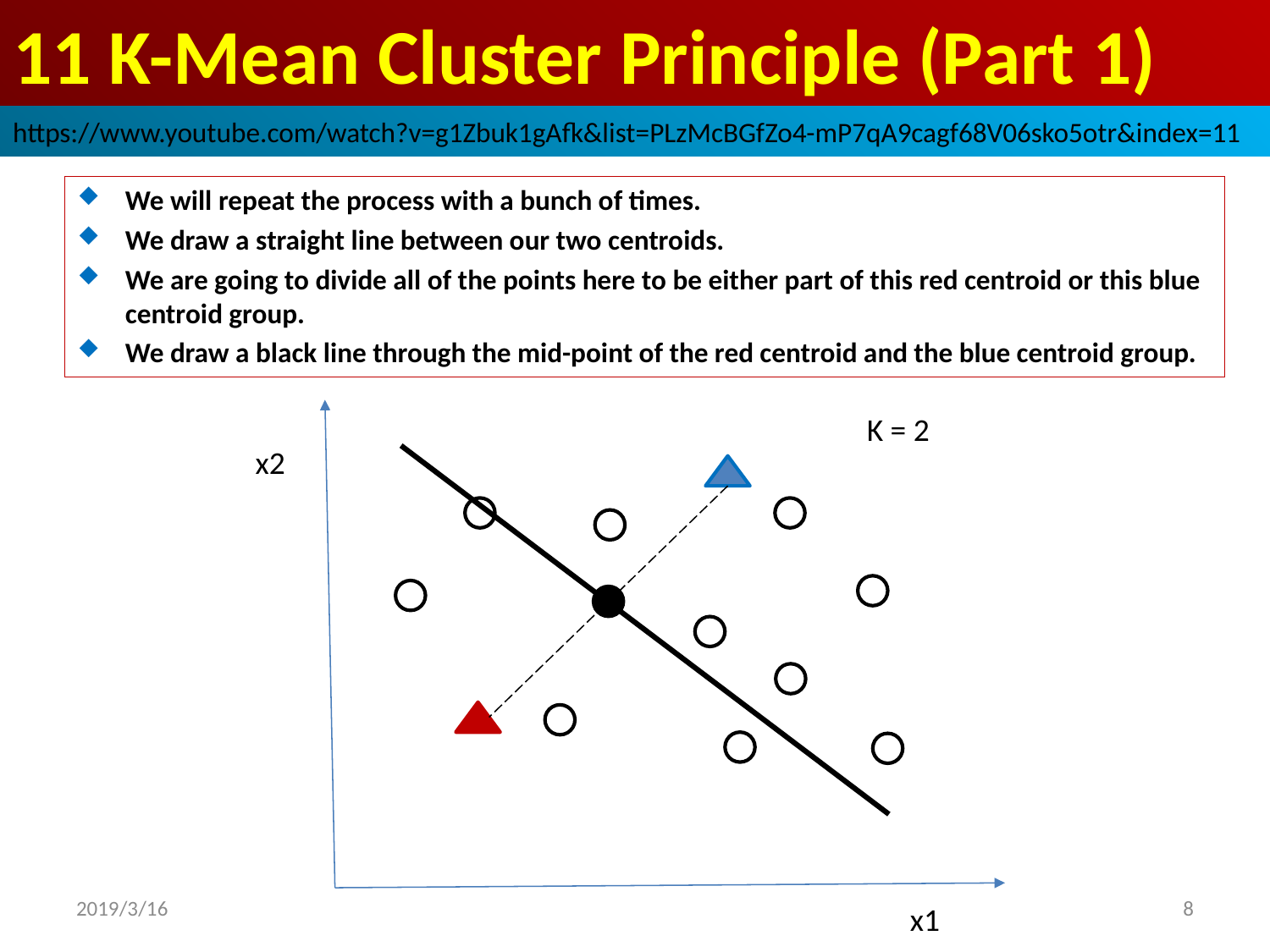

# 11 K-Mean Cluster Principle (Part 1)
https://www.youtube.com/watch?v=g1Zbuk1gAfk&list=PLzMcBGfZo4-mP7qA9cagf68V06sko5otr&index=11
We will repeat the process with a bunch of times.
We draw a straight line between our two centroids.
We are going to divide all of the points here to be either part of this red centroid or this blue centroid group.
We draw a black line through the mid-point of the red centroid and the blue centroid group.
K = 2
x2

2019/3/16
8
x1